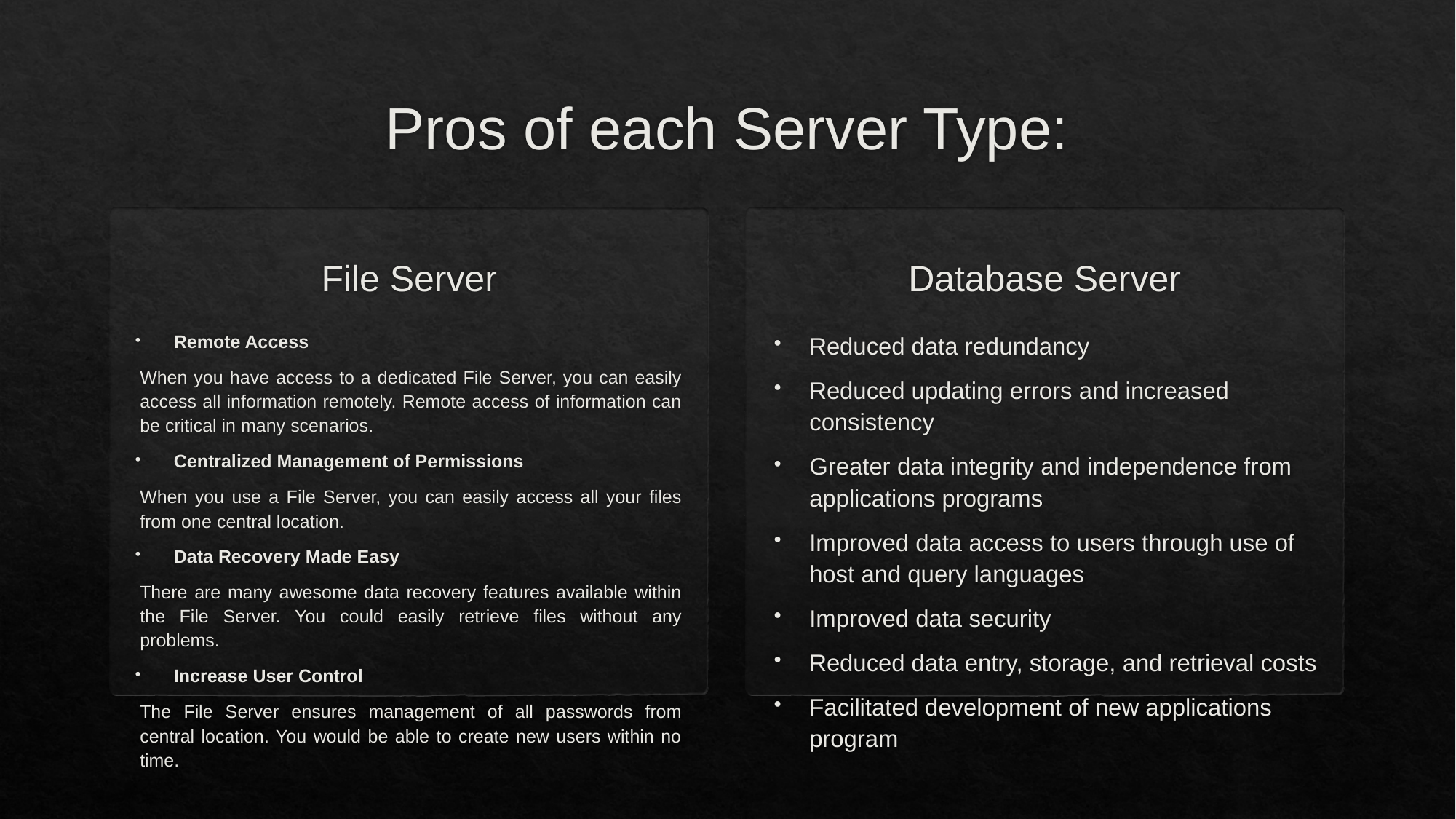

# Pros of each Server Type:
Database Server
File Server

Remote Access
When you have access to a dedicated File Server, you can easily access all information remotely. Remote access of information can be critical in many scenarios.
Centralized Management of Permissions
When you use a File Server, you can easily access all your files from one central location.
Data Recovery Made Easy
There are many awesome data recovery features available within the File Server. You could easily retrieve files without any problems.
Increase User Control
The File Server ensures management of all passwords from central location. You would be able to create new users within no time.

Reduced data redundancy
Reduced updating errors and increased consistency
Greater data integrity and independence from applications programs
Improved data access to users through use of host and query languages
Improved data security
Reduced data entry, storage, and retrieval costs
Facilitated development of new applications program